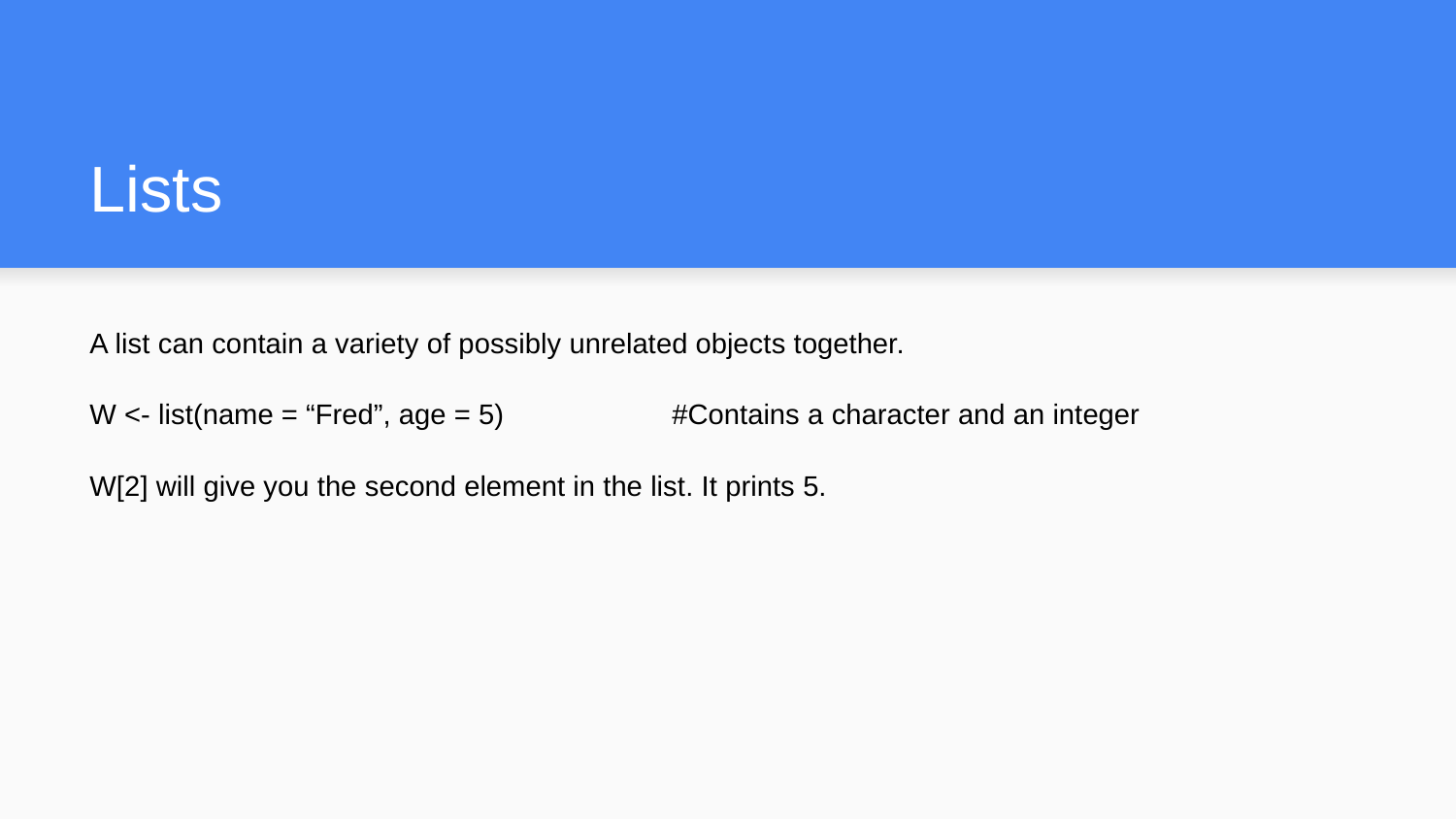

# Lists
A list can contain a variety of possibly unrelated objects together.
W <- list(name = “Fred”, age = 5) 		#Contains a character and an integer
W[2] will give you the second element in the list. It prints 5.